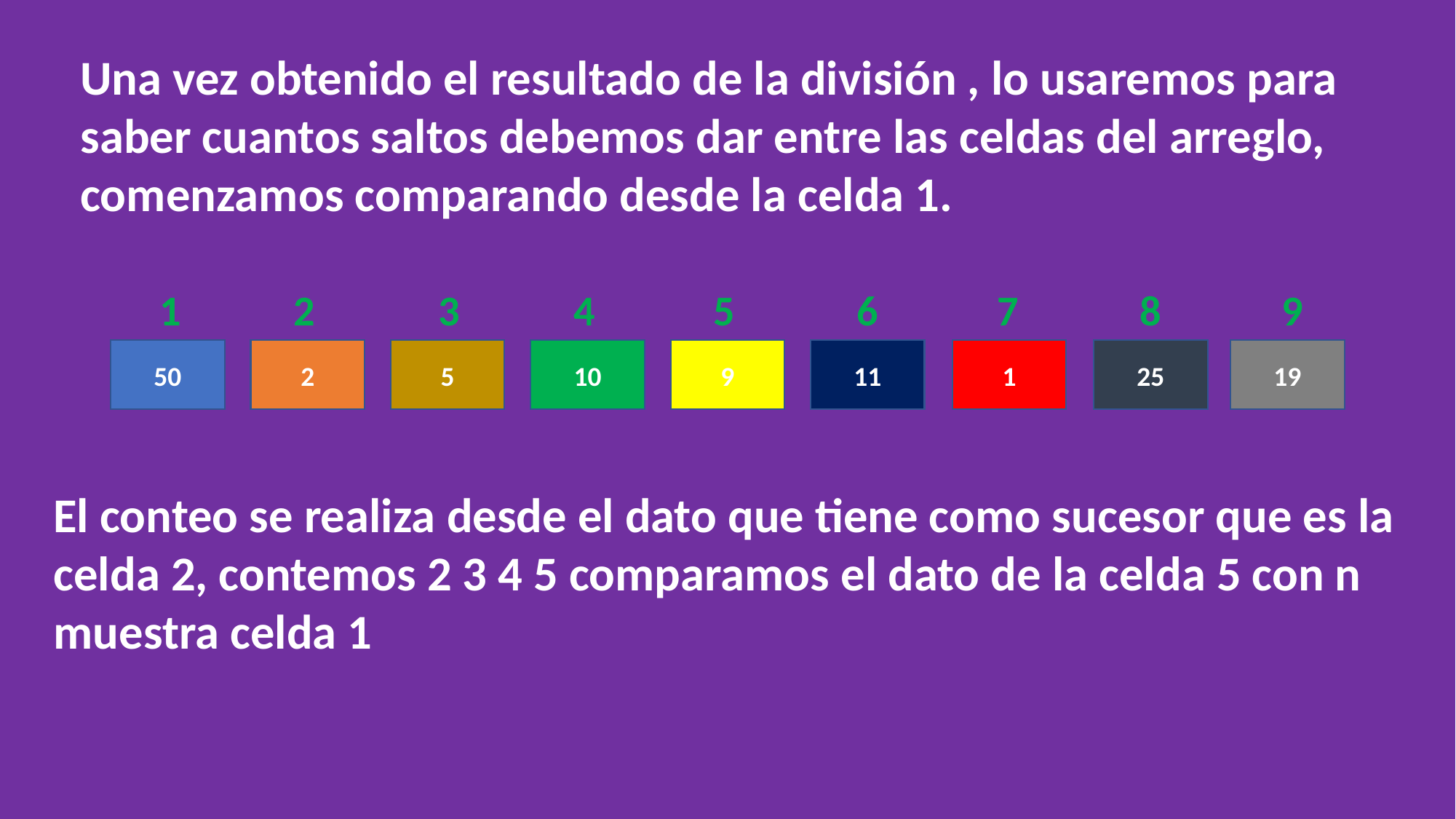

Una vez obtenido el resultado de la división , lo usaremos para saber cuantos saltos debemos dar entre las celdas del arreglo, comenzamos comparando desde la celda 1.
3
1
2
4
5
6
7
8
9
10
25
19
9
11
1
50
2
5
El conteo se realiza desde el dato que tiene como sucesor que es la celda 2, contemos 2 3 4 5 comparamos el dato de la celda 5 con n muestra celda 1